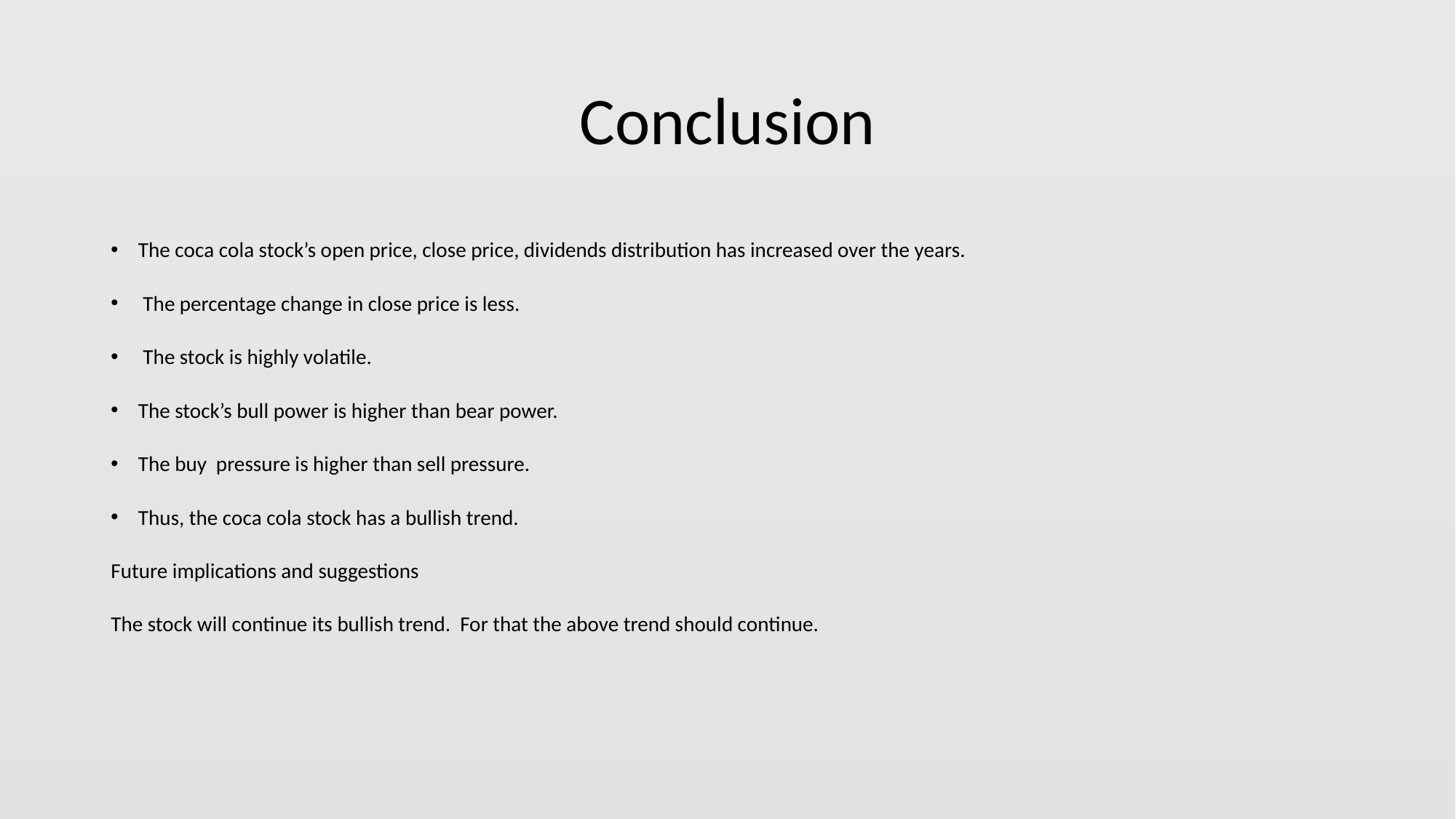

# Conclusion
The coca cola stock’s open price, close price, dividends distribution has increased over the years.
 The percentage change in close price is less.
 The stock is highly volatile.
The stock’s bull power is higher than bear power.
The buy  pressure is higher than sell pressure.
Thus, the coca cola stock has a bullish trend.
Future implications and suggestions
The stock will continue its bullish trend.  For that the above trend should continue.